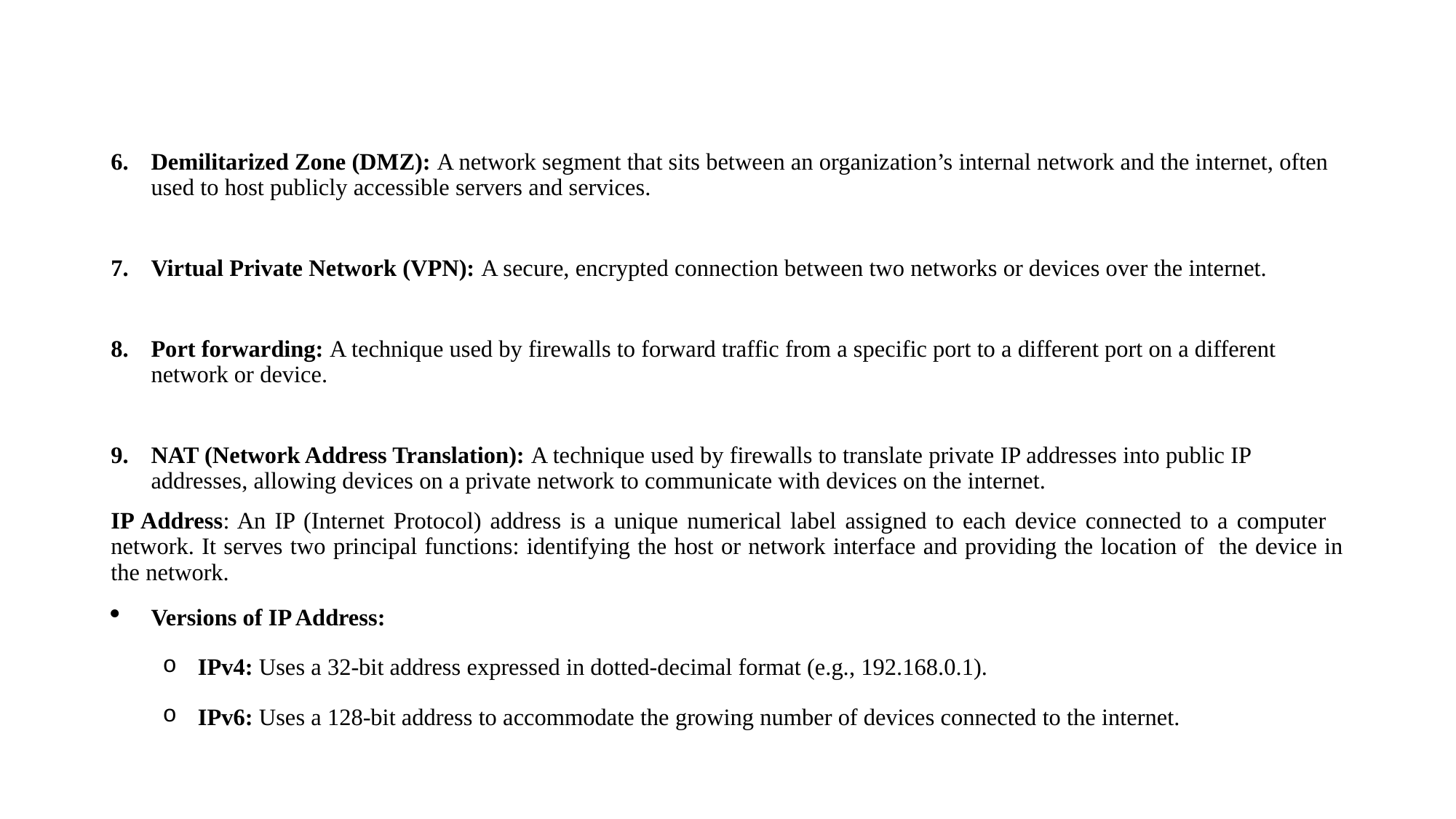

Demilitarized Zone (DMZ): A network segment that sits between an organization’s internal network and the internet, often used to host publicly accessible servers and services.

Virtual Private Network (VPN): A secure, encrypted connection between two networks or devices over the internet.

Port forwarding: A technique used by firewalls to forward traffic from a specific port to a different port on a different network or device.

NAT (Network Address Translation): A technique used by firewalls to translate private IP addresses into public IP addresses, allowing devices on a private network to communicate with devices on the internet.
IP Address: An IP (Internet Protocol) address is a unique numerical label assigned to each device connected to a computer 	 network. It serves two principal functions: identifying the host or network interface and providing the location of  the device in the network.
Versions of IP Address:
IPv4: Uses a 32-bit address expressed in dotted-decimal format (e.g., 192.168.0.1).
IPv6: Uses a 128-bit address to accommodate the growing number of devices connected to the internet.